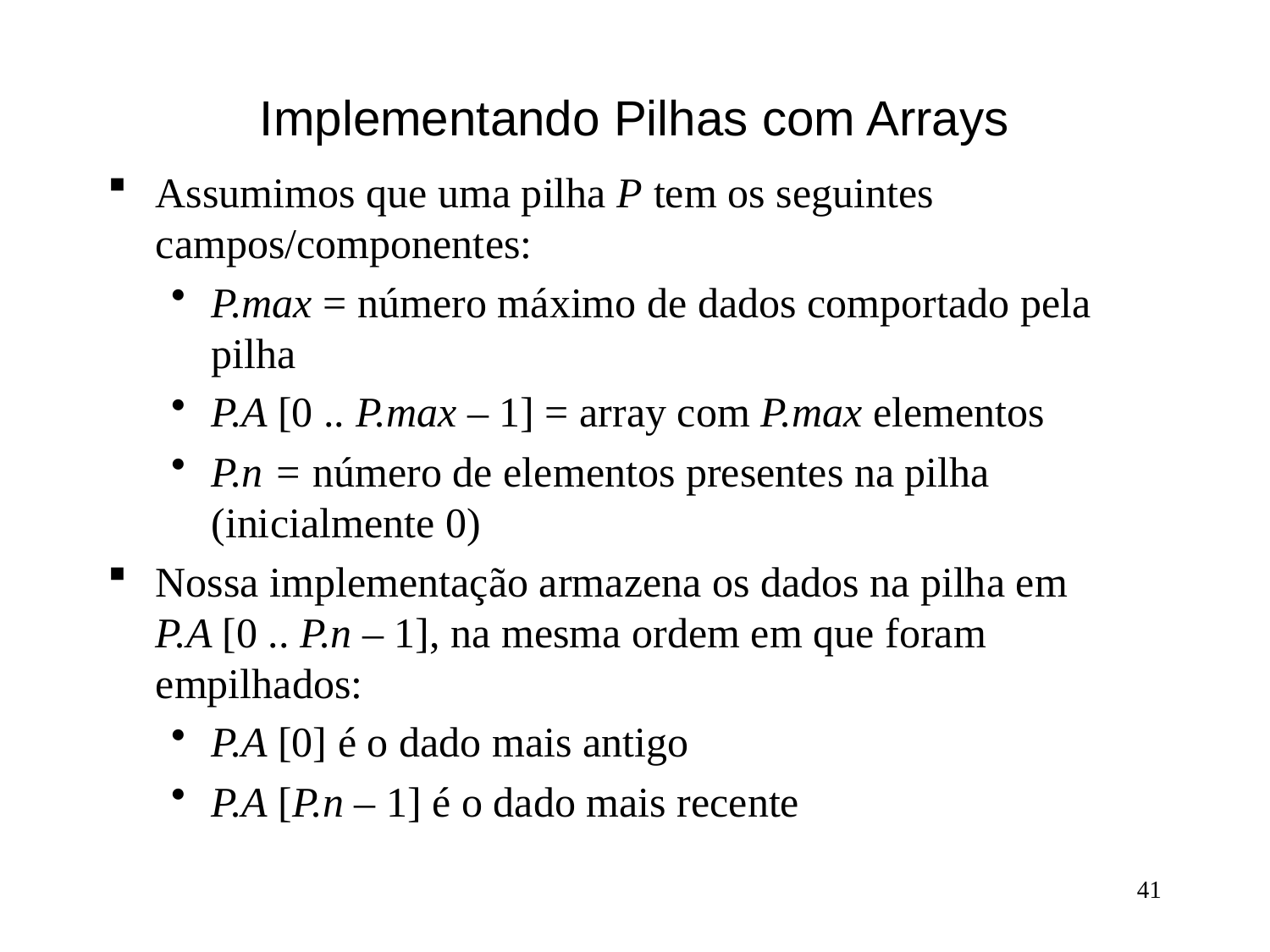

# Implementando Pilhas com Arrays
Assumimos que uma pilha P tem os seguintes campos/componentes:
P.max = número máximo de dados comportado pela pilha
P.A [0 .. P.max – 1] = array com P.max elementos
P.n = número de elementos presentes na pilha (inicialmente 0)
Nossa implementação armazena os dados na pilha em
P.A [0 .. P.n – 1], na mesma ordem em que foram empilhados:
P.A [0] é o dado mais antigo
P.A [P.n – 1] é o dado mais recente
41